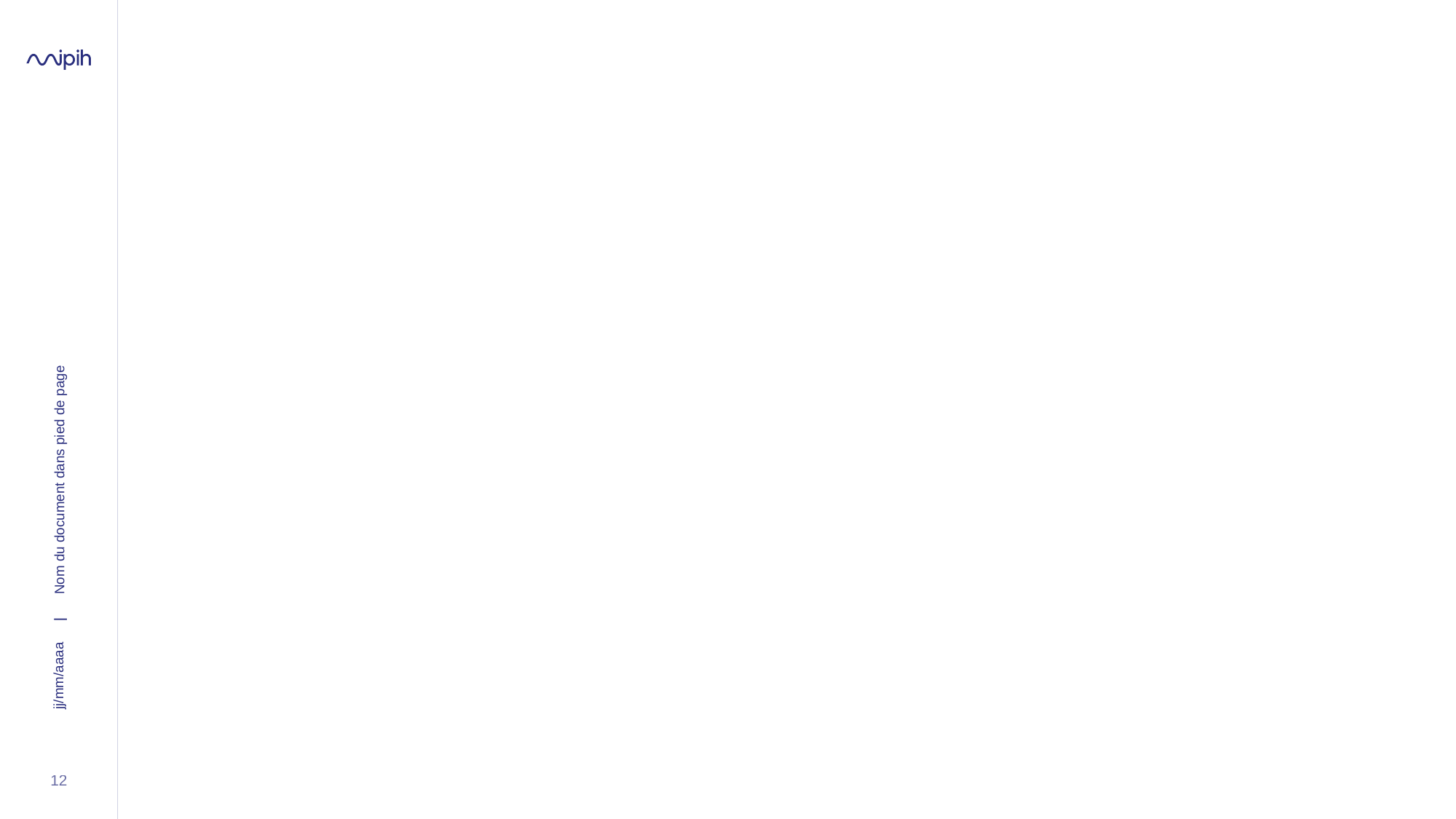

#

Nom du document dans pied de page
jj/mm/aaaa
12